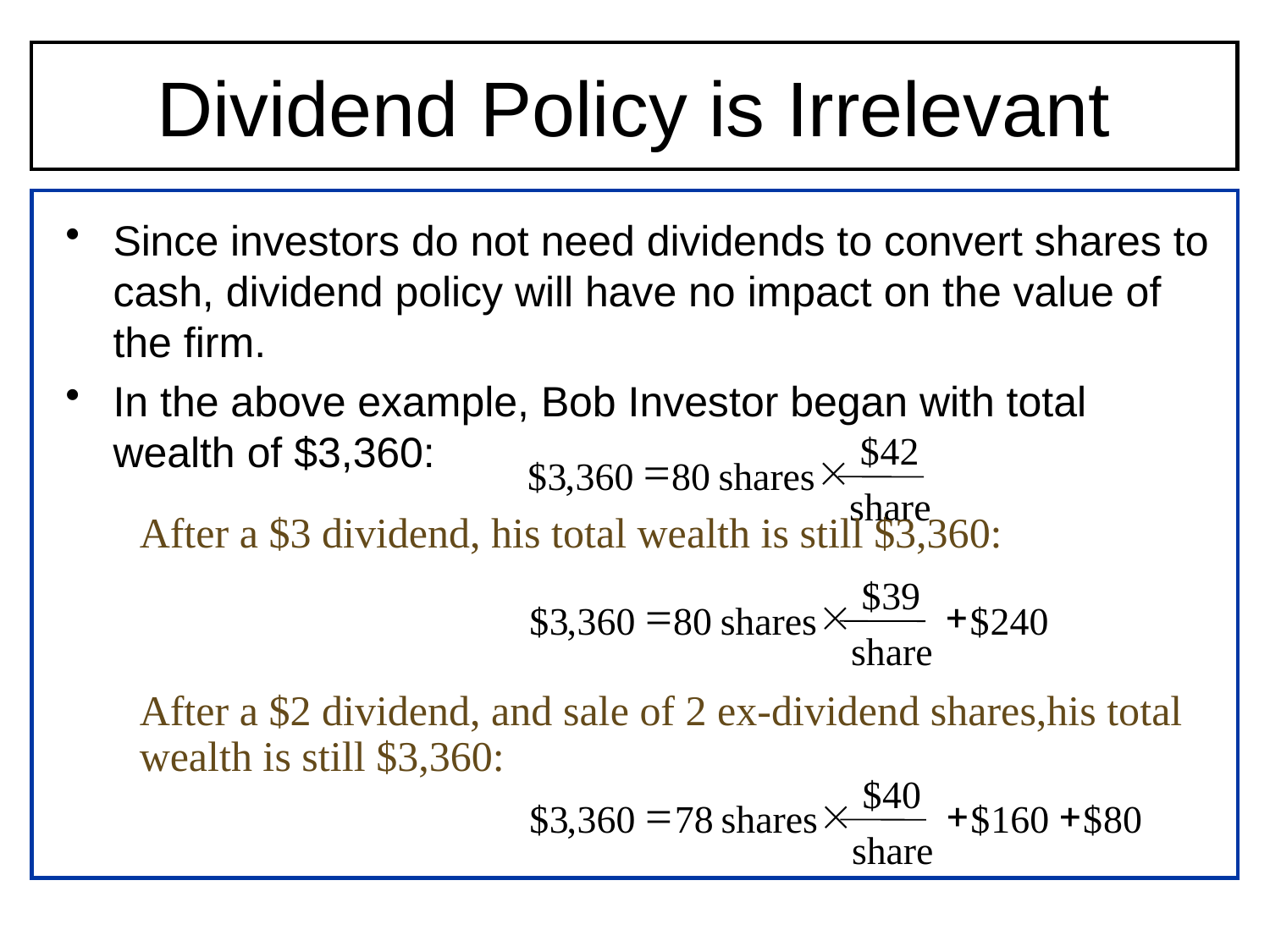

# Dividend Policy is Irrelevant

Since investors do not need dividends to convert shares to cash, dividend policy will have no impact on the value of the firm.
In the above example, Bob Investor began with total wealth of $3,360:
$
42
=
×
$
3
,
360
80

shares

share
After a $3 dividend, his total wealth is still $3,360:
$
39
=
×
+
$
3
,
360
80

shares
$
240

share
After a $2 dividend, and sale of 2 ex-dividend shares,his total wealth is still $3,360:
$
40
=
×
+
+
$
3
,
360
78

shares
$
160
$
80

share